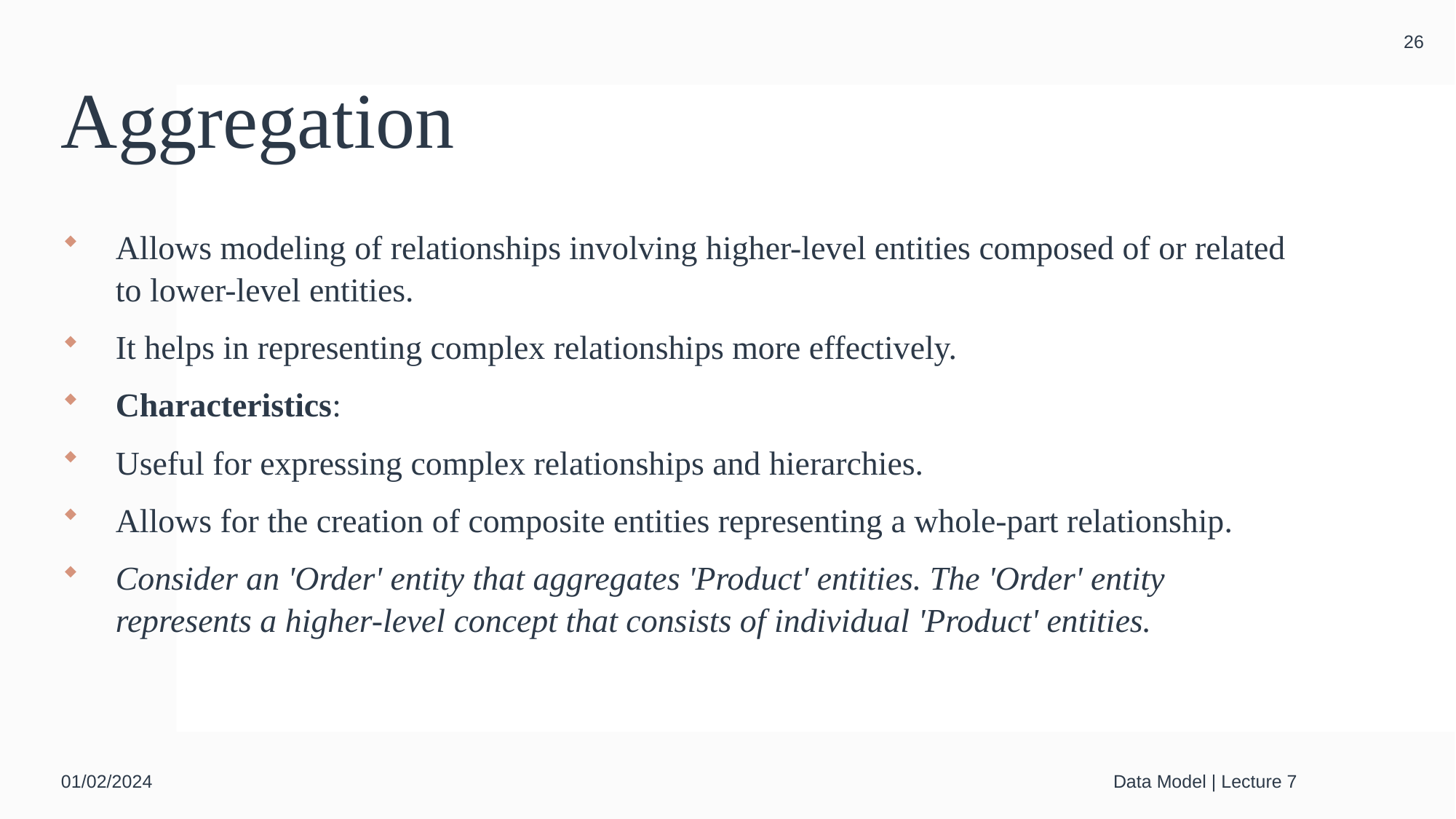

26
# Aggregation
Allows modeling of relationships involving higher-level entities composed of or related to lower-level entities.
It helps in representing complex relationships more effectively.
Characteristics:
Useful for expressing complex relationships and hierarchies.
Allows for the creation of composite entities representing a whole-part relationship.
Consider an 'Order' entity that aggregates 'Product' entities. The 'Order' entity represents a higher-level concept that consists of individual 'Product' entities.
01/02/2024
Data Model | Lecture 7